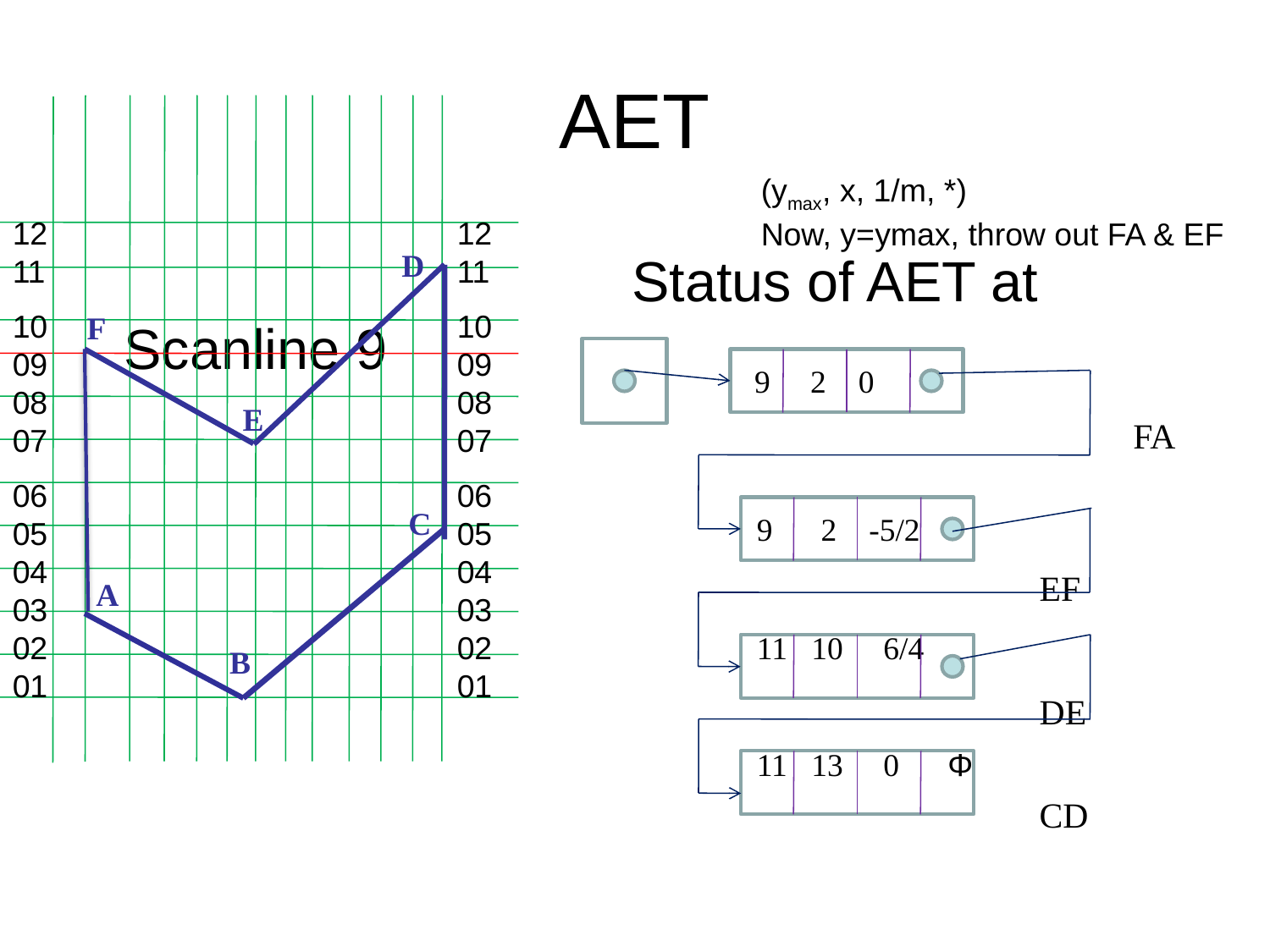

# AET

12
11

10
09
08
07

06
05
04
03
02
01

12
11

10
09
08
07

06
05
04
03
02
01
D
F
E
C
A
B
(ymax, x, 1/m, *)
Now, y=ymax, throw out FA & EF
					Status of AET at Scanline 9
					                                FA

								   EF

   								   DE

								   CD

   9     2    0

  9      2    -5/2

  11   10     6/4

  11   13     0      Φ